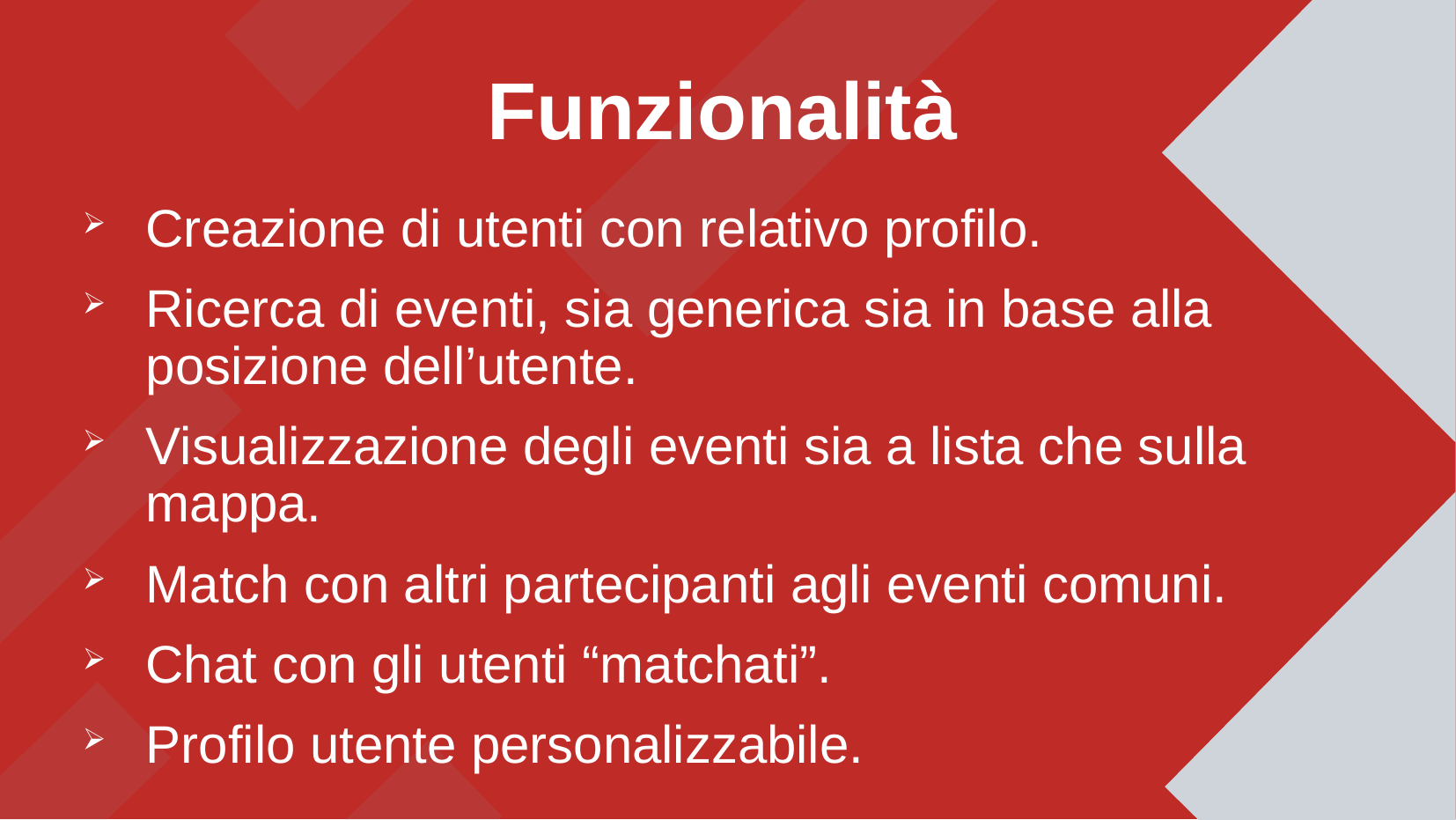

# Funzionalità
Creazione di utenti con relativo profilo.
Ricerca di eventi, sia generica sia in base alla posizione dell’utente.
Visualizzazione degli eventi sia a lista che sulla mappa.
Match con altri partecipanti agli eventi comuni.
Chat con gli utenti “matchati”.
Profilo utente personalizzabile.